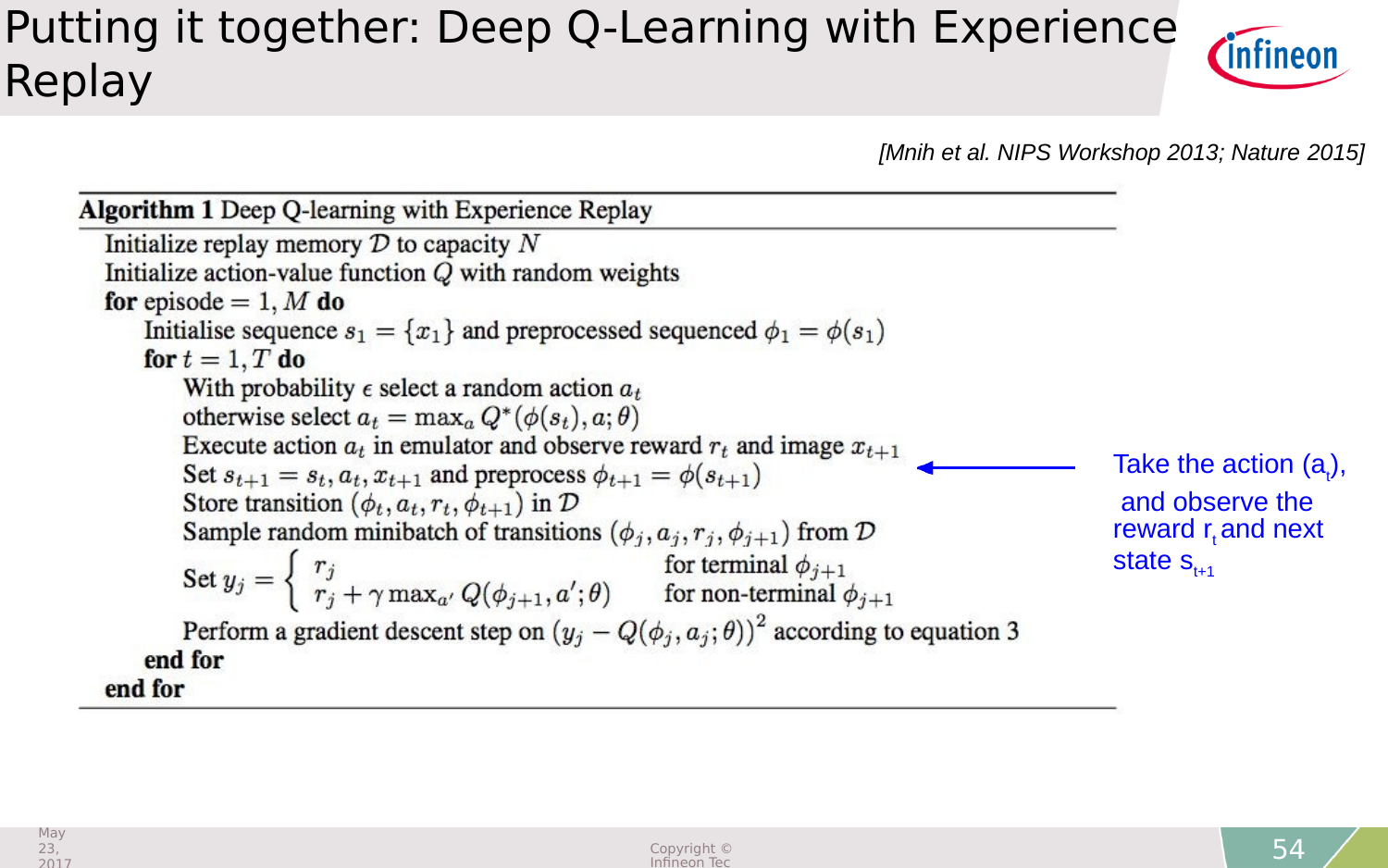

Putting it together: Deep Q-Learning with Experience Replay
[Mnih et al. NIPS Workshop 2013; Nature 2015]

Take the action (at),  and observe the  reward rt and next  state st+1

May 23, 2017
Copyright © Infineon Technologies AG 2018. All rights reserved.
54